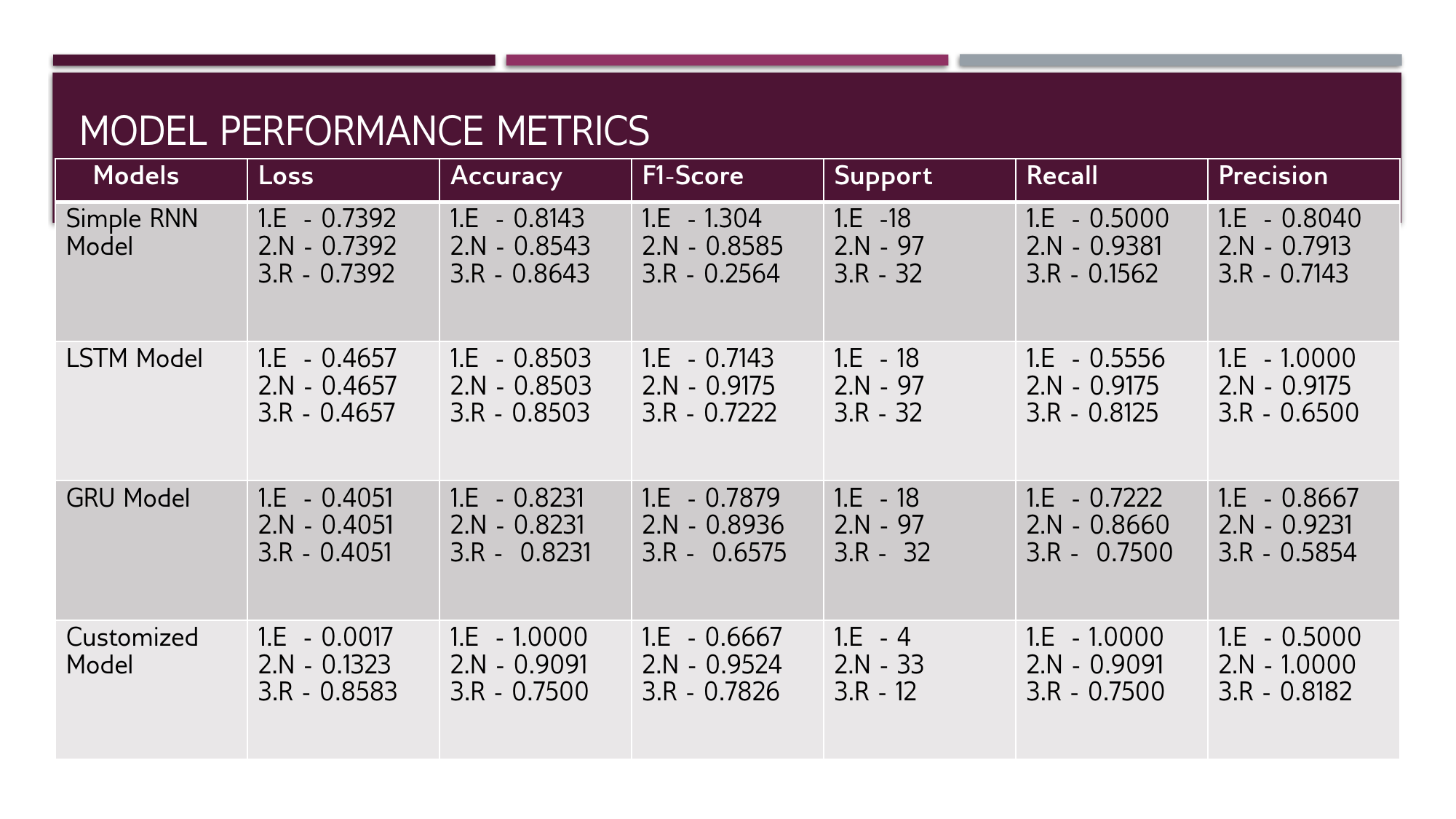

# Model Performance Metrics
| Models | Loss | Accuracy | F1-Score | Support | Recall | Precision |
| --- | --- | --- | --- | --- | --- | --- |
| Simple RNN Model | 1.E - 0.7392 2.N - 0.7392 3.R - 0.7392 | 1.E - 0.8143 2.N - 0.8543 3.R - 0.8643 | 1.E - 1.304 2.N - 0.8585 3.R - 0.2564 | 1.E -18 2.N - 97 3.R - 32 | 1.E - 0.5000 2.N - 0.9381 3.R - 0.1562 | 1.E - 0.8040 2.N - 0.7913 3.R - 0.7143 |
| LSTM Model | 1.E - 0.4657 2.N - 0.4657 3.R - 0.4657 | 1.E - 0.8503 2.N - 0.8503 3.R - 0.8503 | 1.E - 0.7143 2.N - 0.9175 3.R - 0.7222 | 1.E - 18 2.N - 97 3.R - 32 | 1.E - 0.5556 2.N - 0.9175 3.R - 0.8125 | 1.E - 1.0000 2.N - 0.9175 3.R - 0.6500 |
| GRU Model | 1.E - 0.4051 2.N - 0.4051 3.R - 0.4051 | 1.E - 0.8231 2.N - 0.8231 3.R - 0.8231 | 1.E - 0.7879 2.N - 0.8936 3.R - 0.6575 | 1.E - 18 2.N - 97 3.R - 32 | 1.E - 0.7222 2.N - 0.8660 3.R - 0.7500 | 1.E - 0.8667 2.N - 0.9231 3.R - 0.5854 |
| Customized Model | 1.E - 0.0017 2.N - 0.1323 3.R - 0.8583 | 1.E - 1.0000 2.N - 0.9091 3.R - 0.7500 | 1.E - 0.6667 2.N - 0.9524 3.R - 0.7826 | 1.E - 4 2.N - 33 3.R - 12 | 1.E - 1.0000 2.N - 0.9091 3.R - 0.7500 | 1.E - 0.5000 2.N - 1.0000 3.R - 0.8182 |